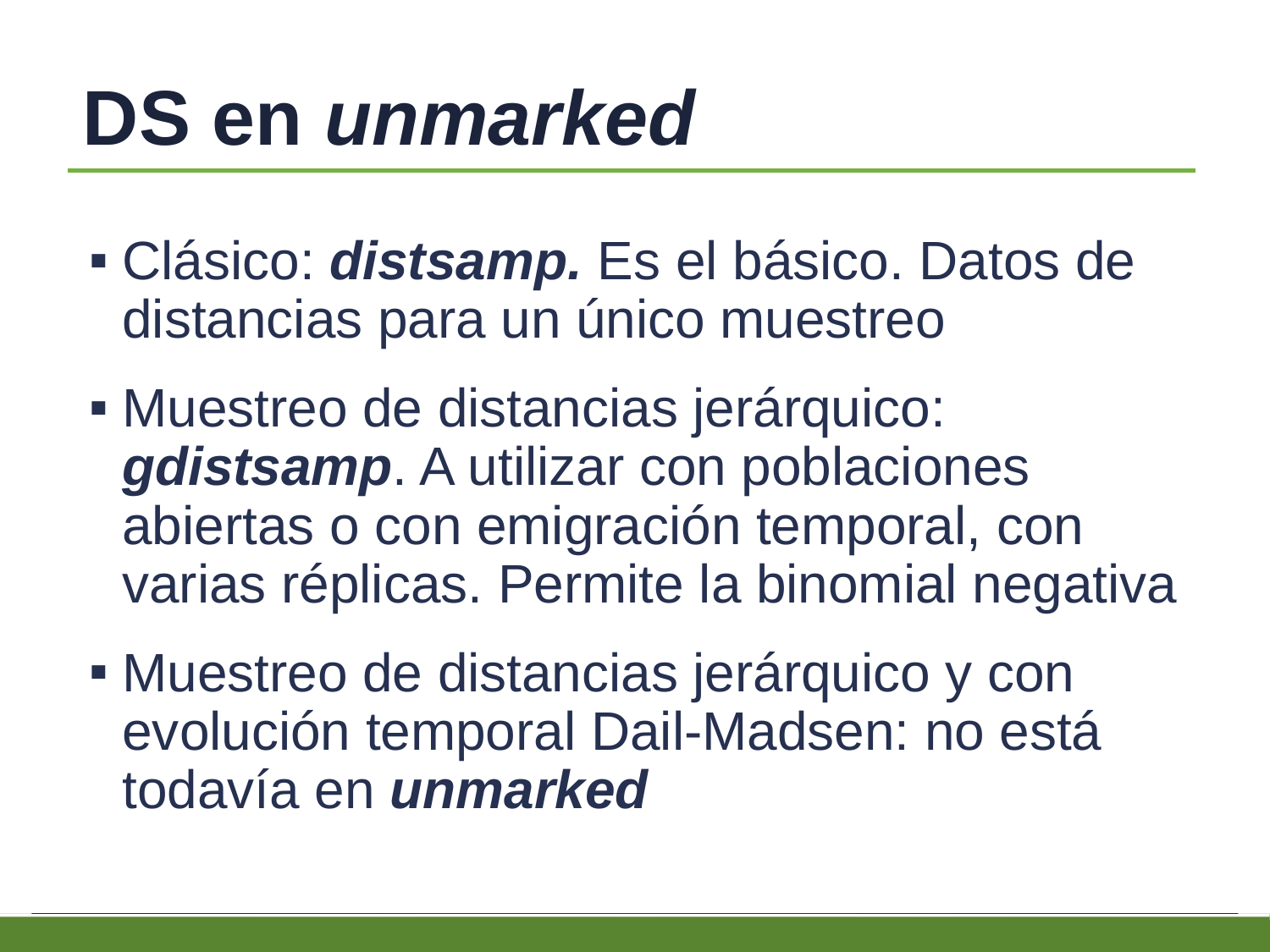

# DS en unmarked
Clásico: distsamp. Es el básico. Datos de distancias para un único muestreo
Muestreo de distancias jerárquico: gdistsamp. A utilizar con poblaciones abiertas o con emigración temporal, con varias réplicas. Permite la binomial negativa
Muestreo de distancias jerárquico y con evolución temporal Dail-Madsen: no está todavía en unmarked